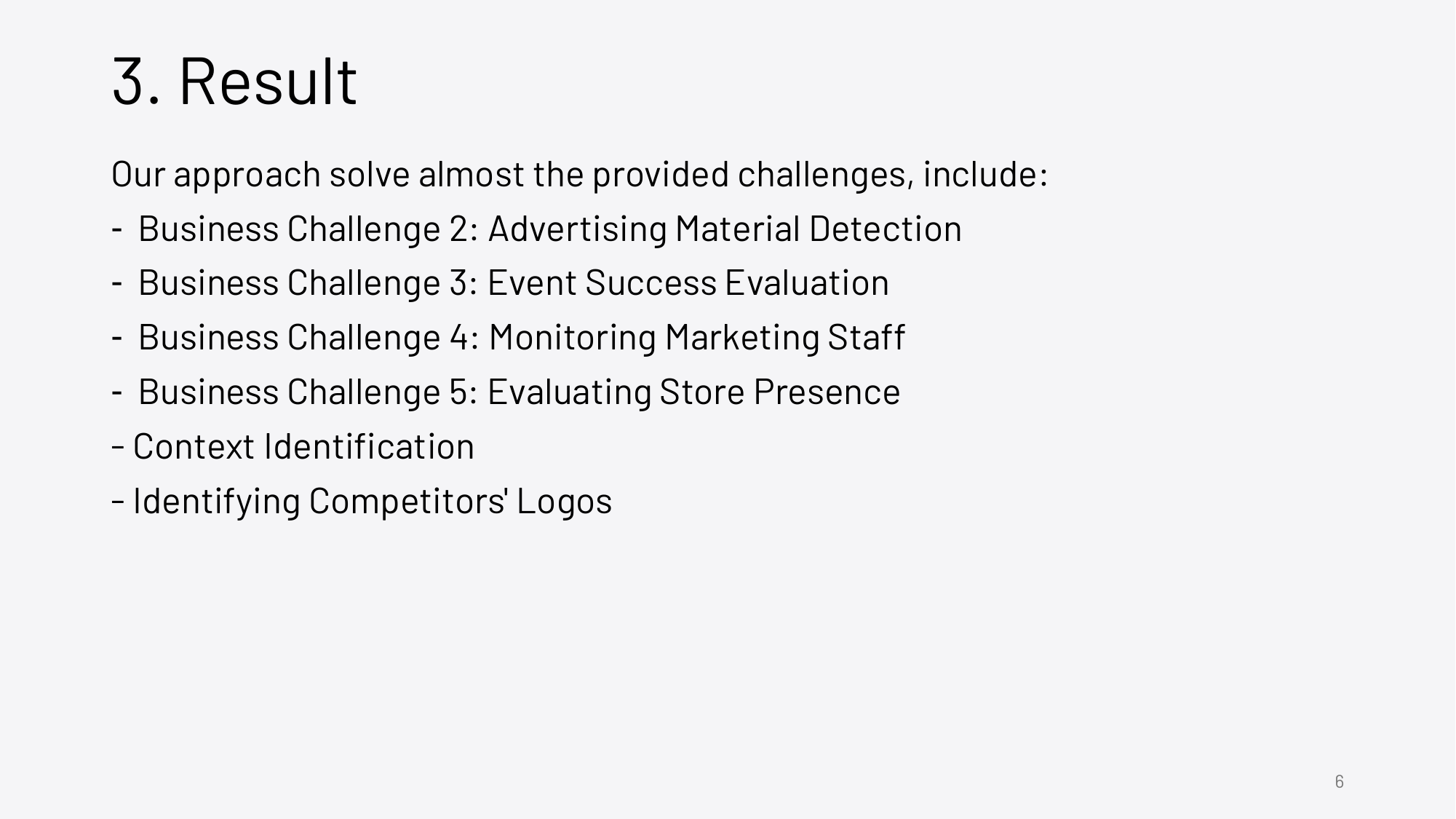

# 3. Result
Our approach solve almost the provided challenges, include:
Business Challenge 2: Advertising Material Detection
Business Challenge 3: Event Success Evaluation
Business Challenge 4: Monitoring Marketing Staff
Business Challenge 5: Evaluating Store Presence
- Context Identification
- Identifying Competitors' Logos

6